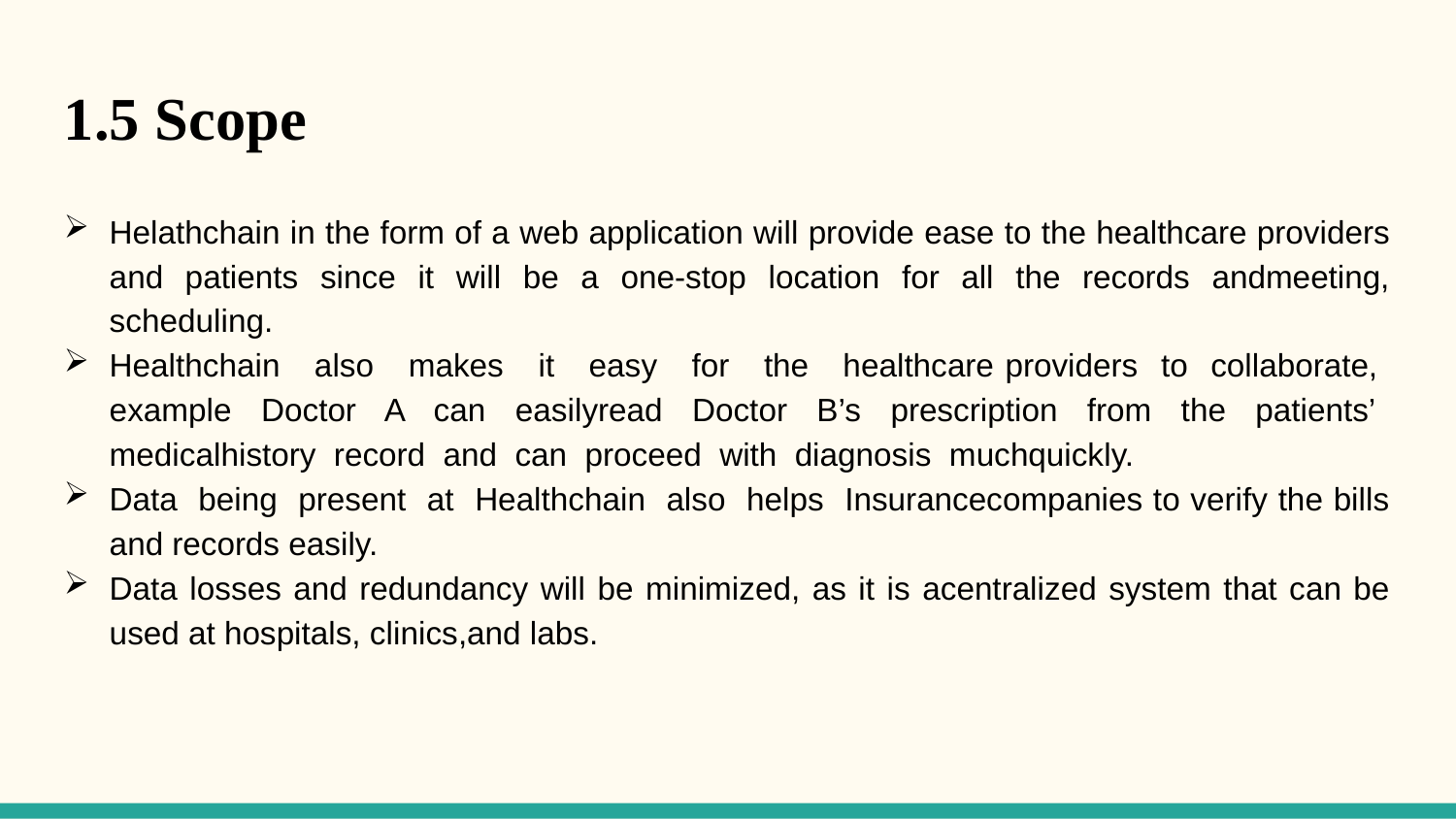

1.5 Scope

Helathchain in the form of a web application will provide ease to the healthcare providers and patients since it will be a one-stop location for all the records andmeeting, scheduling.
Healthchain   also   makes   it   easy   for   the   healthcare providers  to  collaborate,  example  Doctor  A  can  easilyread  Doctor  B’s  prescription  from  the  patients’  medicalhistory  record  and  can  proceed  with  diagnosis  muchquickly.
Data  being  present  at  Healthchain  also  helps  Insurancecompanies to verify the bills and records easily.
Data losses and redundancy will be minimized, as it is acentralized system that can be used at hospitals, clinics,and labs.